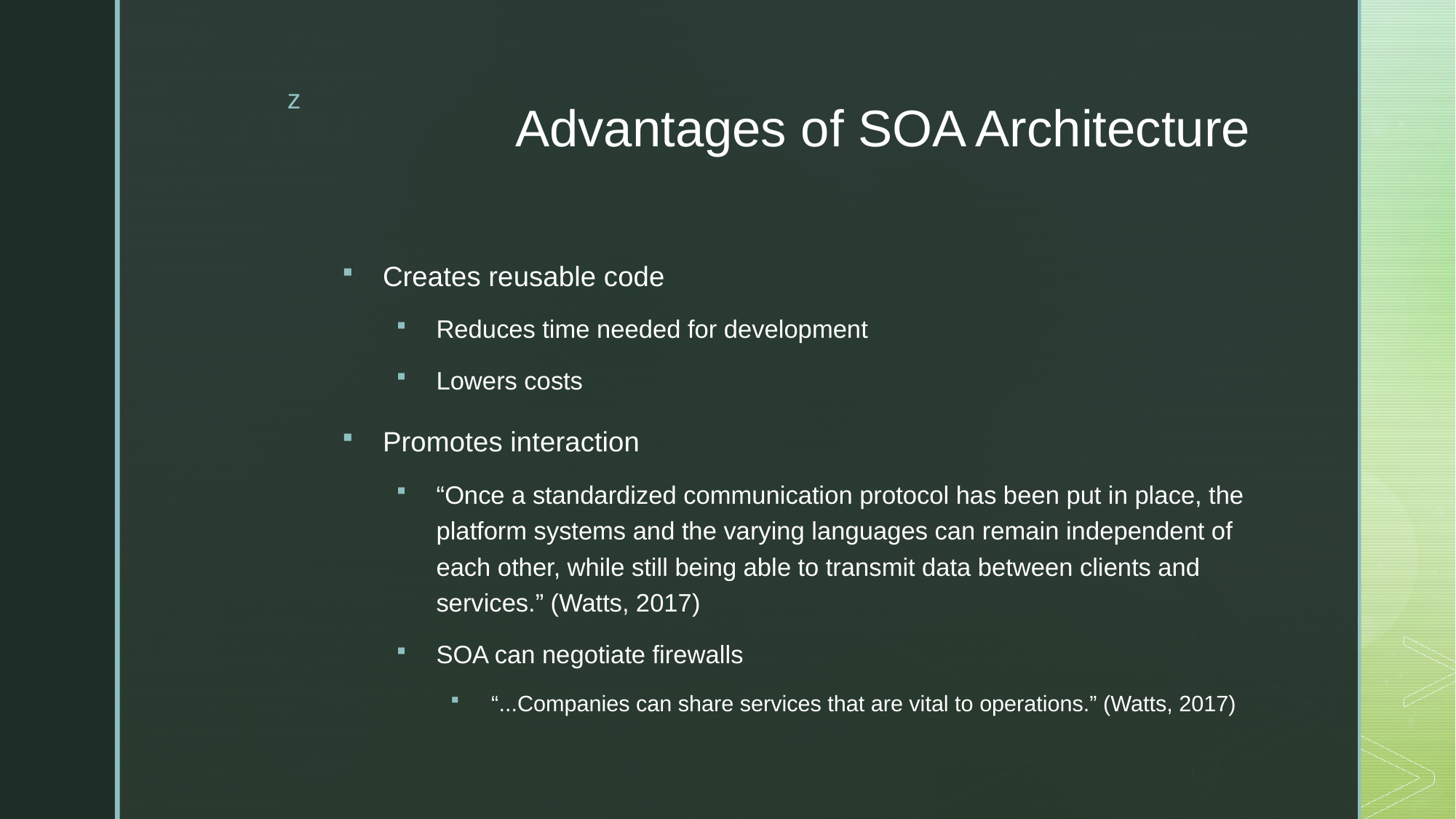

# Advantages of SOA Architecture
Creates reusable code
Reduces time needed for development
Lowers costs
Promotes interaction
“Once a standardized communication protocol has been put in place, the platform systems and the varying languages can remain independent of each other, while still being able to transmit data between clients and services.” (Watts, 2017)
SOA can negotiate firewalls
“...Companies can share services that are vital to operations.” (Watts, 2017)